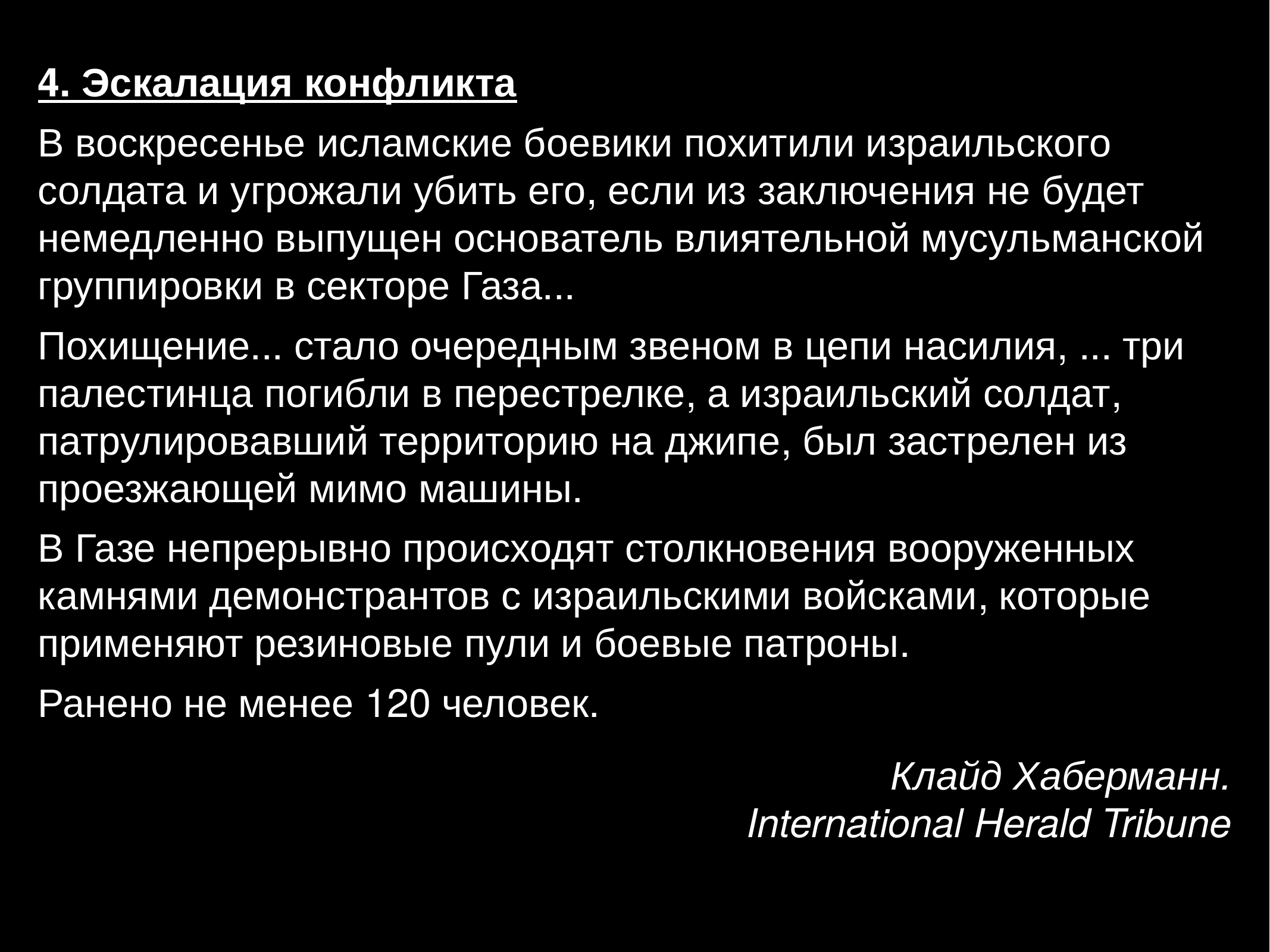

51
4. Эскалация конфликта
В воскресенье исламские боевики похитили израильского солдата и угрожали убить его, если из заключения не будет немедленно выпущен основатель влиятельной мусульманской группировки в секторе Газа...
Похищение... стало очередным звеном в цепи насилия, ... три палестинца погибли в перестрелке, а израильский солдат, патрулировавший территорию на джипе, был застрелен из проезжающей мимо машины.
В Газе непрерывно происходят столкновения вооруженных камнями демонстрантов с израильскими войсками, которые применяют резиновые пули и боевые патроны.
Ранено не менее 120 человек.
Клайд Хаберманн.
International Herald Tribune